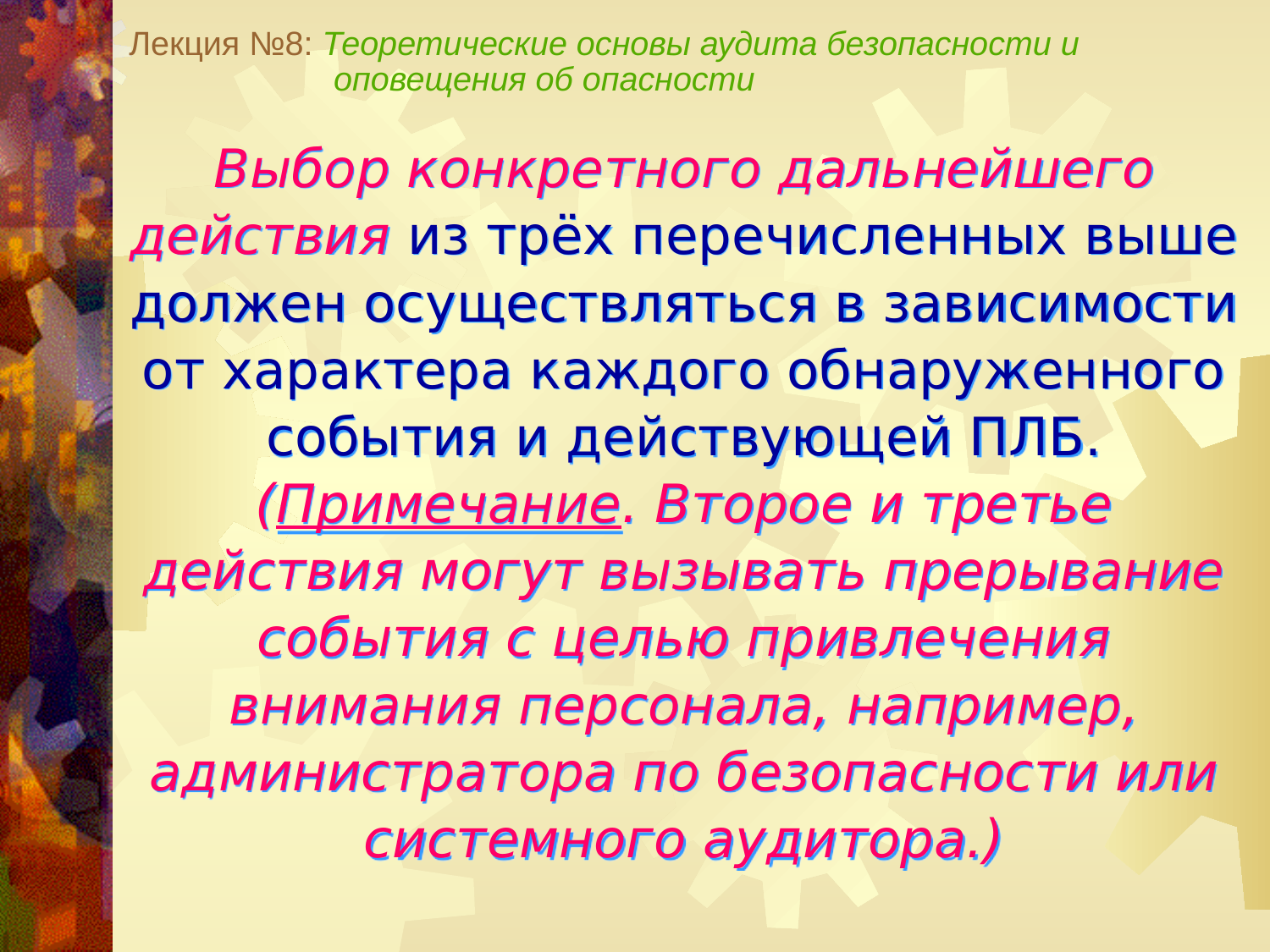

Лекция №8: Теоретические основы аудита безопасности и
                        оповещения об опасности
Выбор конкретного дальнейшего действия из трёх перечисленных выше должен осуществляться в зависимости от характера каждого обнаруженного события и действующей ПЛБ.
(Примечание. Второе и третье действия могут вызывать прерывание события с целью привлечения внимания персонала, например, администратора по безопасности или системного аудитора.)